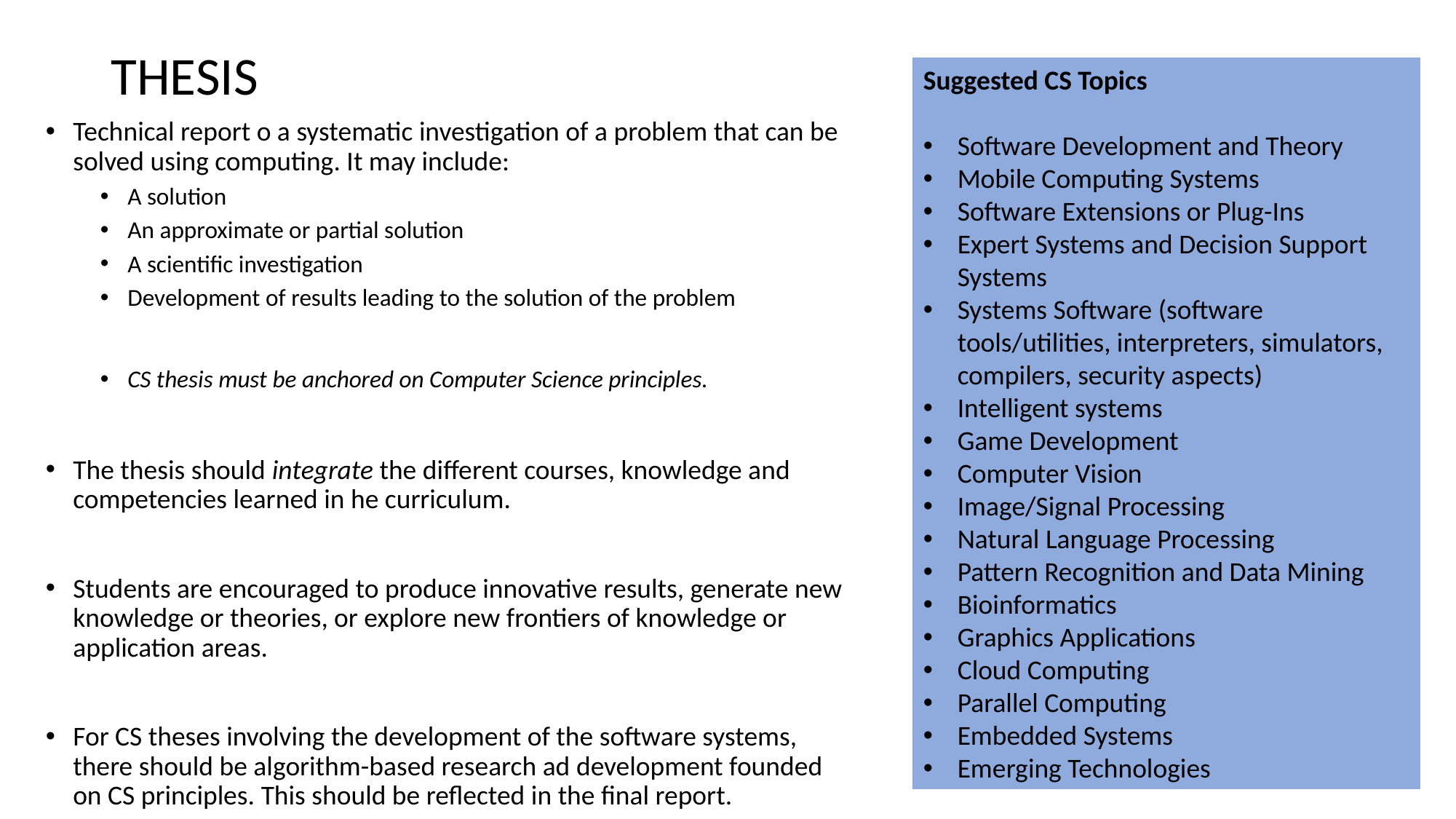

# THESIS
Suggested CS Topics

Software Development and Theory
Mobile Computing Systems
Software Extensions or Plug-Ins
Expert Systems and Decision Support Systems
Systems Software (software tools/utilities, interpreters, simulators, compilers, security aspects)
Intelligent systems
Game Development
Computer Vision
Image/Signal Processing
Natural Language Processing
Pattern Recognition and Data Mining
Bioinformatics
Graphics Applications
Cloud Computing
Parallel Computing
Embedded Systems
Emerging Technologies
Technical report o a systematic investigation of a problem that can be solved using computing. It may include:
A solution
An approximate or partial solution
A scientific investigation
Development of results leading to the solution of the problem

CS thesis must be anchored on Computer Science principles.

The thesis should integrate the different courses, knowledge and competencies learned in he curriculum.

Students are encouraged to produce innovative results, generate new knowledge or theories, or explore new frontiers of knowledge or application areas.

For CS theses involving the development of the software systems, there should be algorithm-based research ad development founded on CS principles. This should be reflected in the final report.